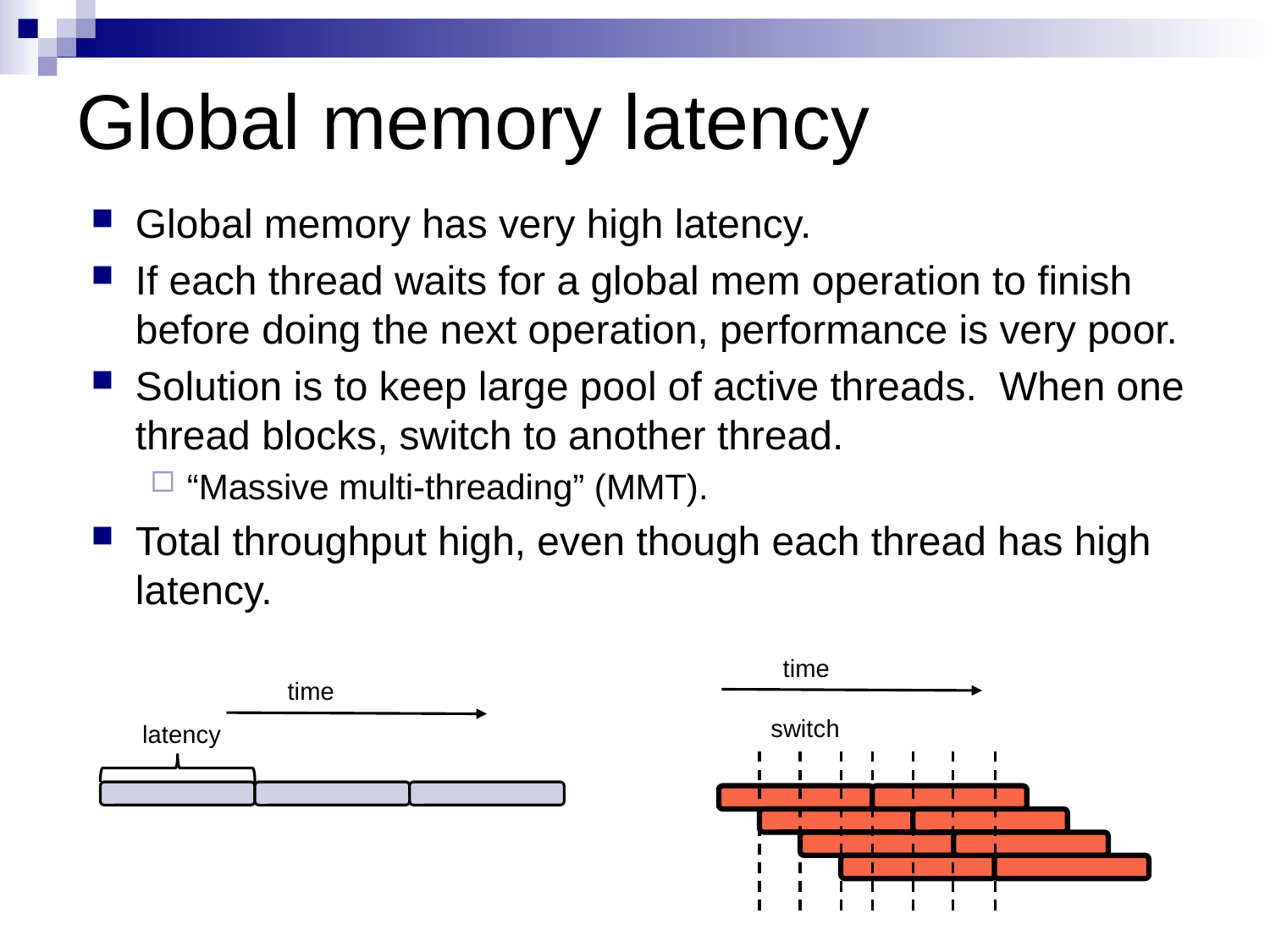

# Global memory latency
Global memory has very high latency.
If each thread waits for a global mem operation to finish before doing the next operation, performance is very poor.
Solution is to keep large pool of active threads.  When one thread blocks, switch to another thread.
“Massive multi-threading” (MMT).
Total throughput high, even though each thread has high latency.

time
switch

time

latency